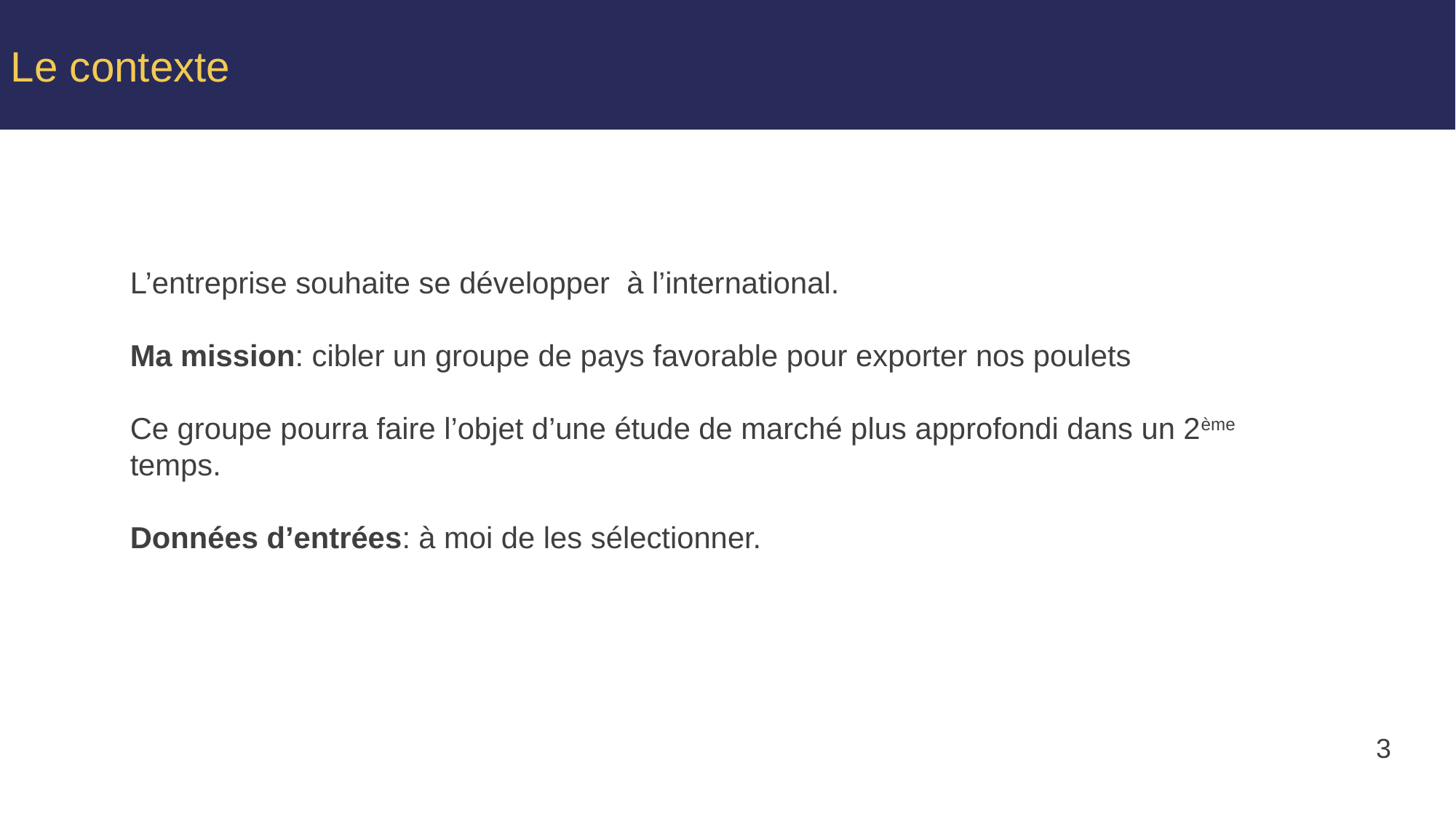

Le contexte
L’entreprise souhaite se développer  à l’international.

Ma mission: cibler un groupe de pays favorable pour exporter nos poulets

Ce groupe pourra faire l’objet d’une étude de marché plus approfondi dans un 2ème temps.

Données d’entrées: à moi de les sélectionner.